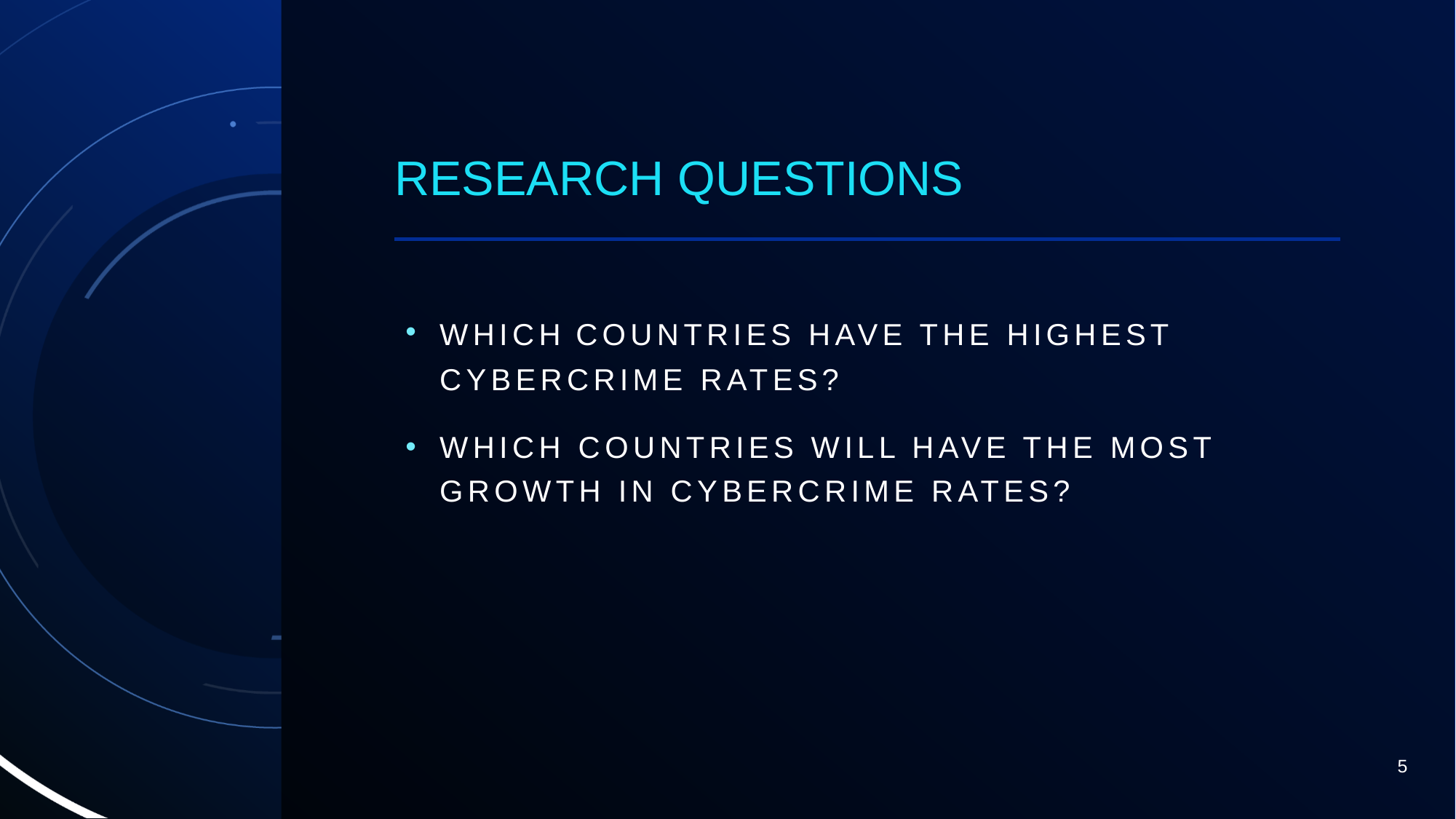

# Research questions
Which countries have the highest cybercrime rates?
Which countries will have the most growth in cybercrime rates?
5